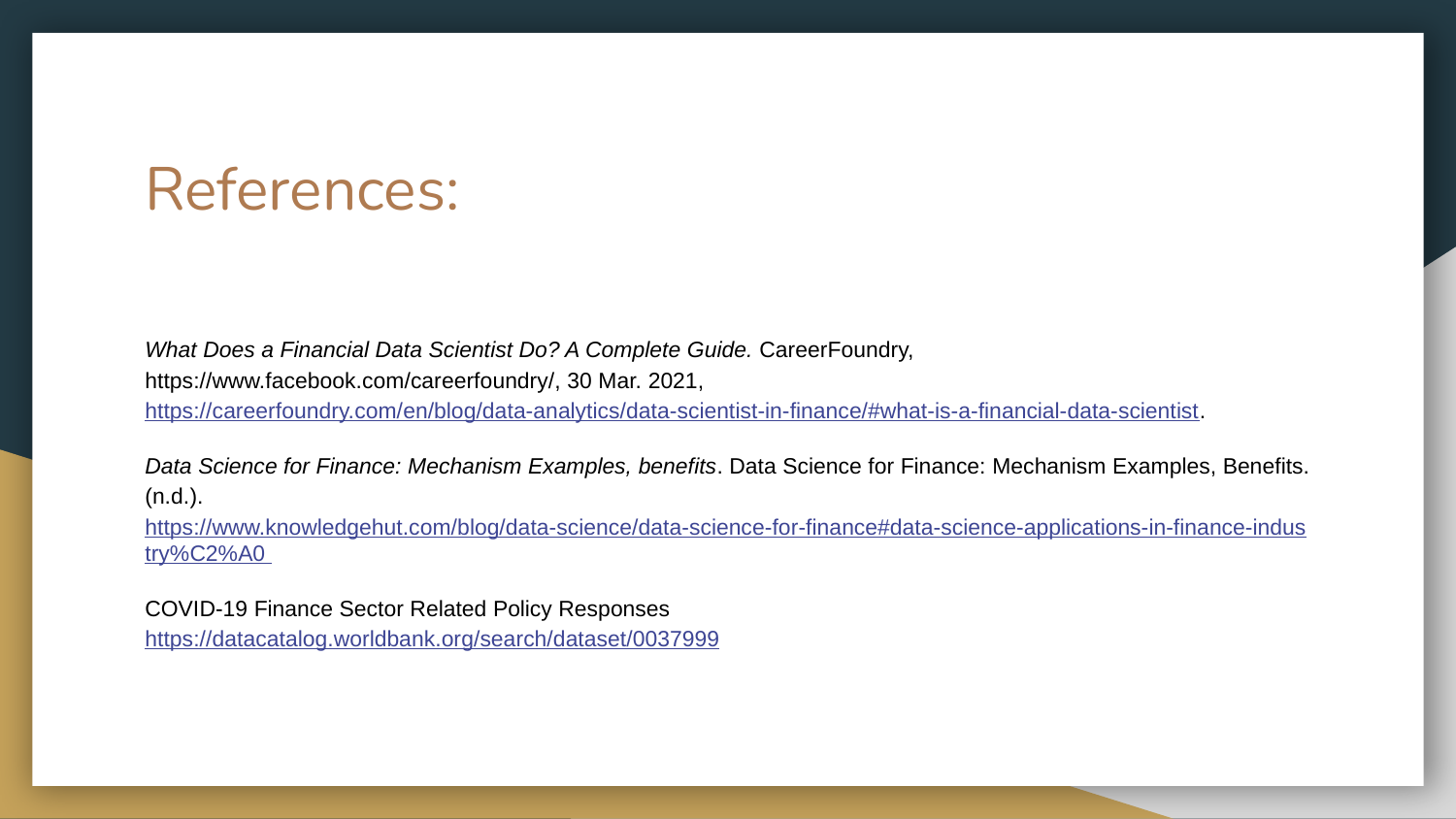

# References:
What Does a Financial Data Scientist Do? A Complete Guide. CareerFoundry, https://www.facebook.com/careerfoundry/, 30 Mar. 2021, https://careerfoundry.com/en/blog/data-analytics/data-scientist-in-finance/#what-is-a-financial-data-scientist.
Data Science for Finance: Mechanism Examples, benefits. Data Science for Finance: Mechanism Examples, Benefits. (n.d.). https://www.knowledgehut.com/blog/data-science/data-science-for-finance#data-science-applications-in-finance-industry%C2%A0
COVID-19 Finance Sector Related Policy Responses
https://datacatalog.worldbank.org/search/dataset/0037999